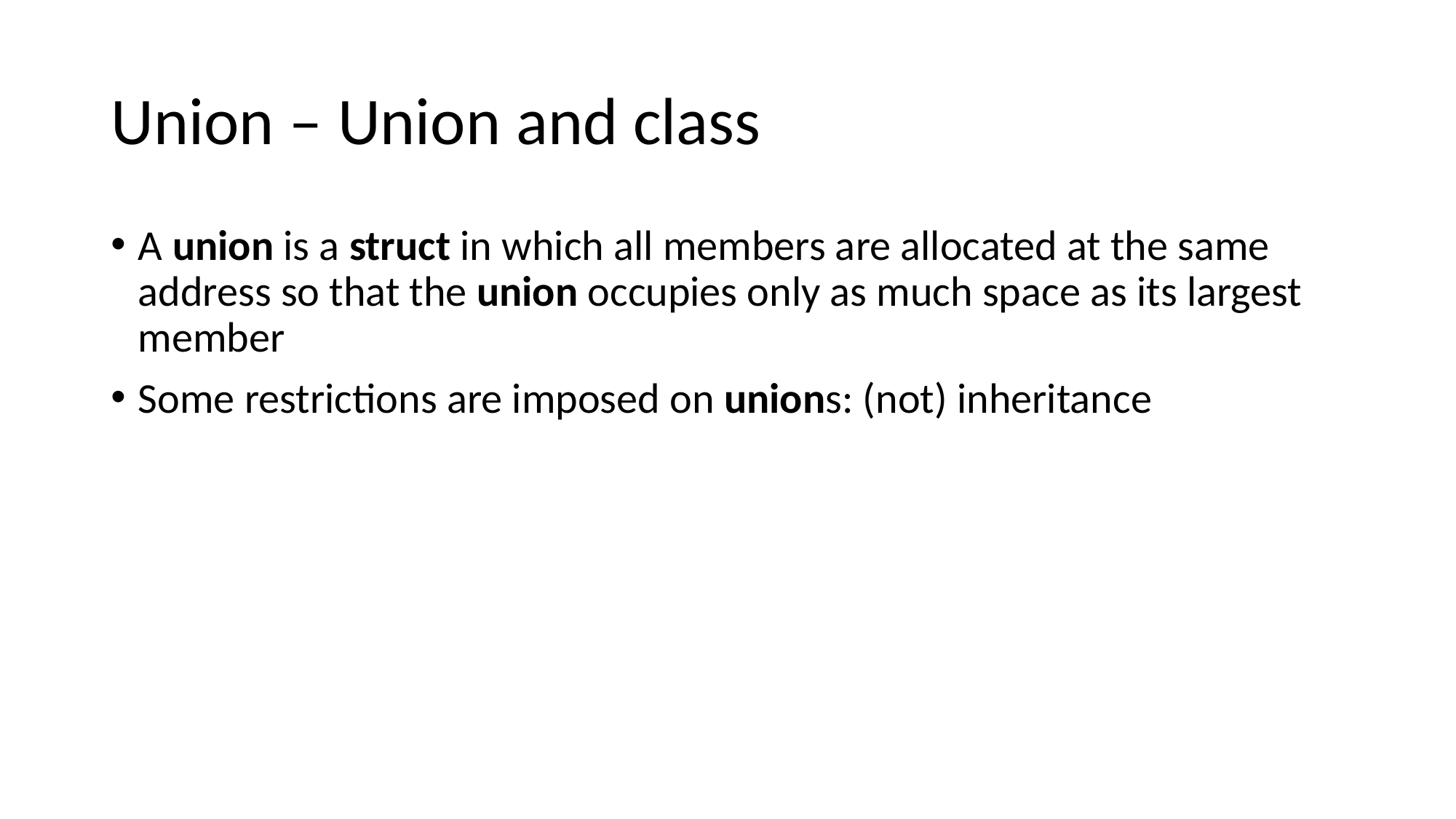

# Union – Union and class
A union is a struct in which all members are allocated at the same address so that the union occupies only as much space as its largest member
Some restrictions are imposed on unions: (not) inheritance